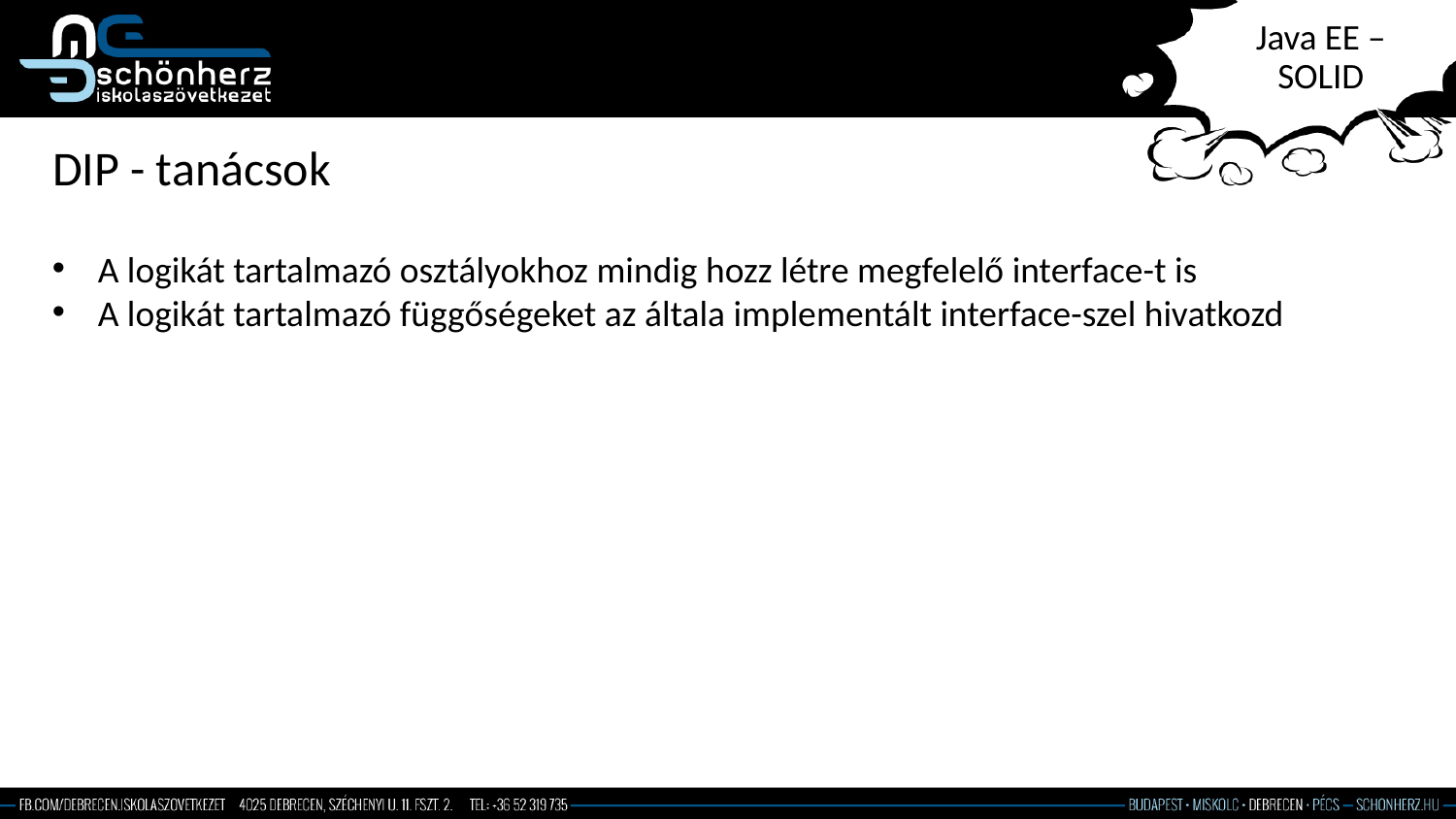

# Java EE – SOLID
DIP - tanácsok
A logikát tartalmazó osztályokhoz mindig hozz létre megfelelő interface-t is
A logikát tartalmazó függőségeket az általa implementált interface-szel hivatkozd